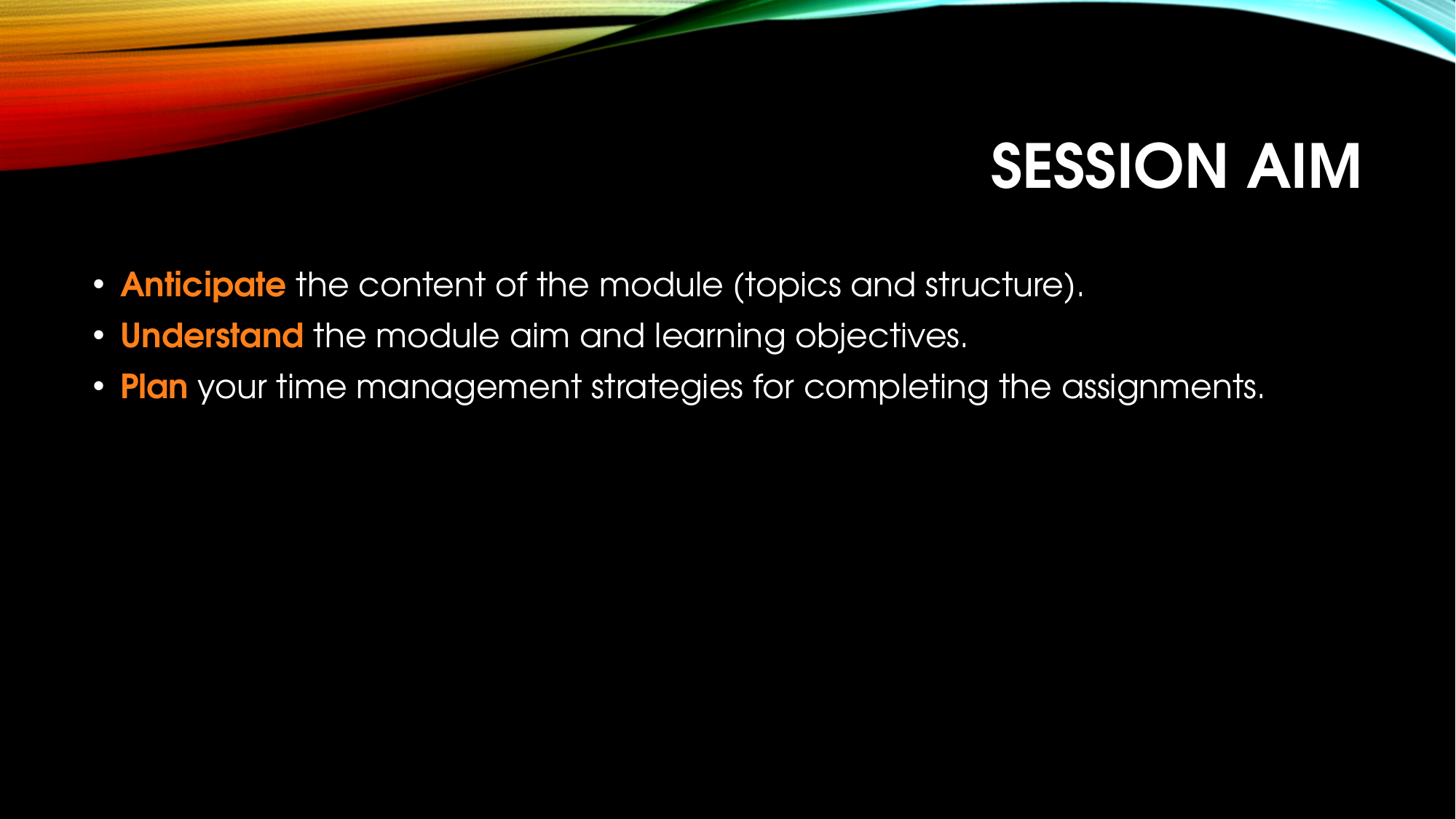

# Session Aim
Anticipate the content of the module (topics and structure).
Understand the module aim and learning objectives.
Plan your time management strategies for completing the assignments.